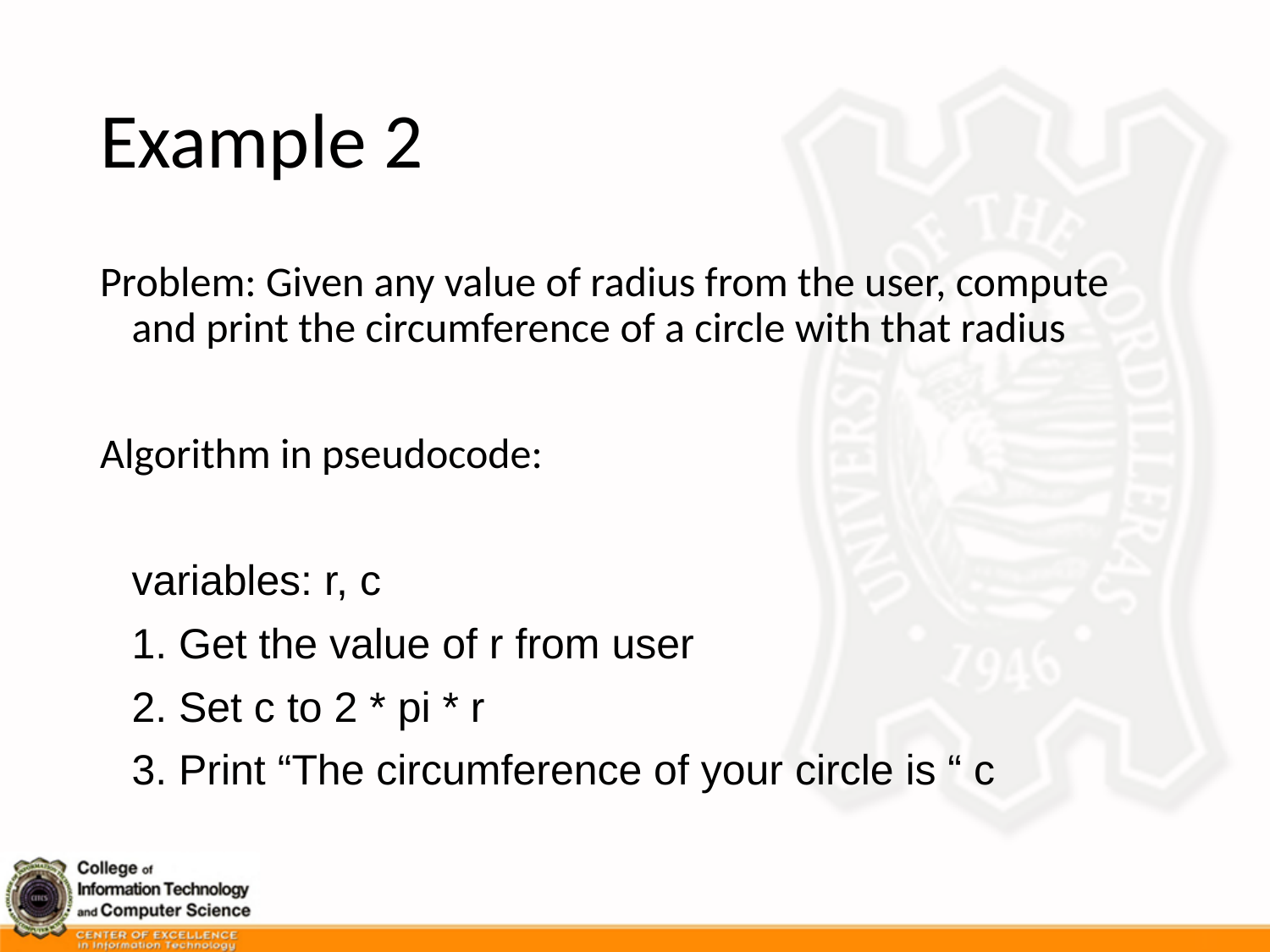

# Example 2
Problem: Given any value of radius from the user, compute and print the circumference of a circle with that radius

Algorithm in pseudocode:

	variables: r, c
	1. Get the value of r from user
	2. Set c to 2 * pi * r
	3. Print “The circumference of your circle is “ c